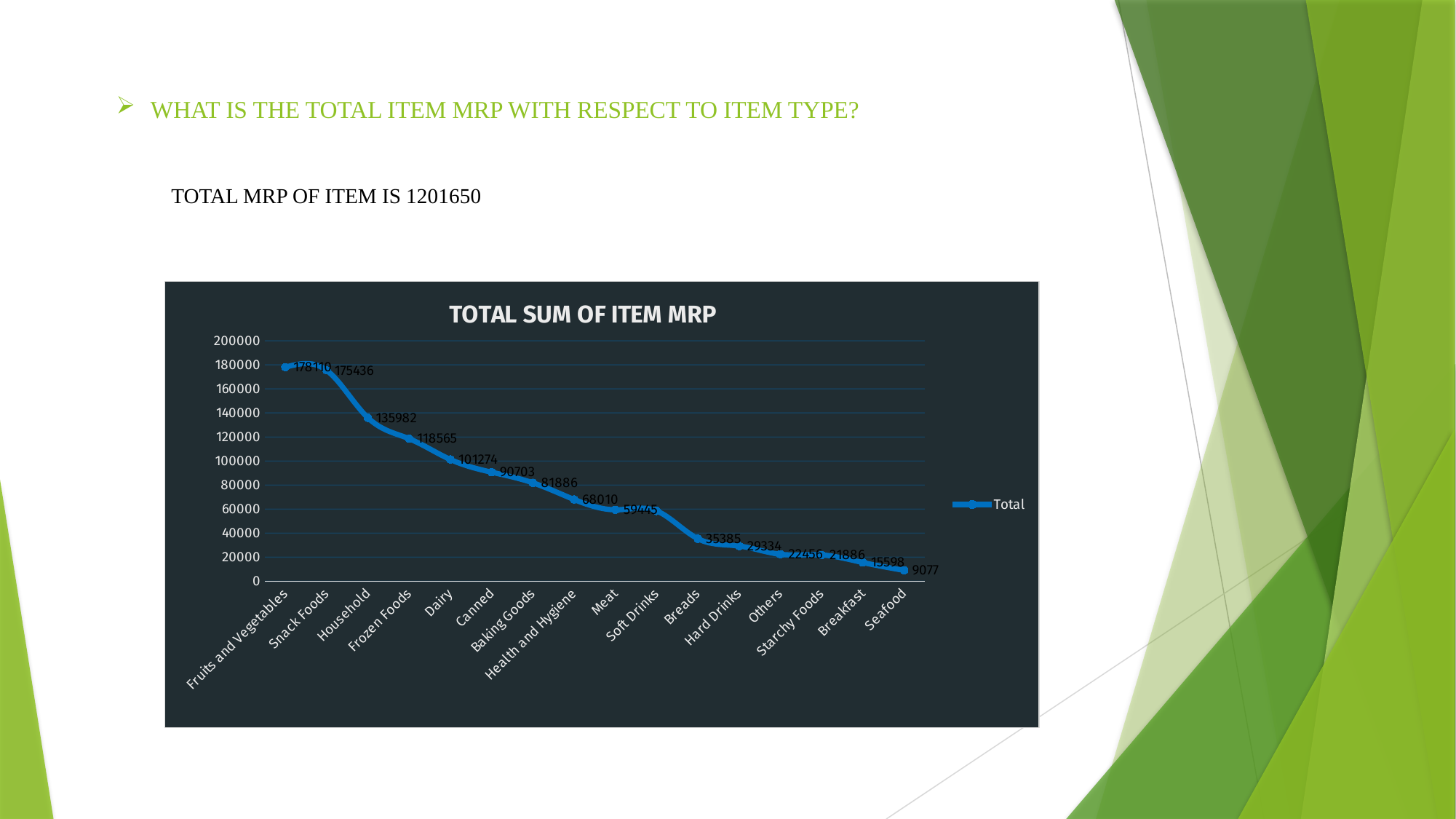

WHAT IS THE TOTAL ITEM MRP WITH RESPECT TO ITEM TYPE?
 TOTAL MRP OF ITEM IS 1201650

### Chart: TOTAL SUM OF ITEM MRP

| Category | Total |
|---|---|
| Fruits and Vegetables | 178110.0 |
| Snack Foods | 175436.0 |
| Household | 135982.0 |
| Frozen Foods | 118565.0 |
| Dairy | 101274.0 |
| Canned | 90703.0 |
| Baking Goods | 81886.0 |
| Health and Hygiene | 68010.0 |
| Meat | 59445.0 |
| Soft Drinks | 58503.0 |
| Breads | 35385.0 |
| Hard Drinks | 29334.0 |
| Others | 22456.0 |
| Starchy Foods | 21886.0 |
| Breakfast | 15598.0 |
| Seafood | 9077.0 |